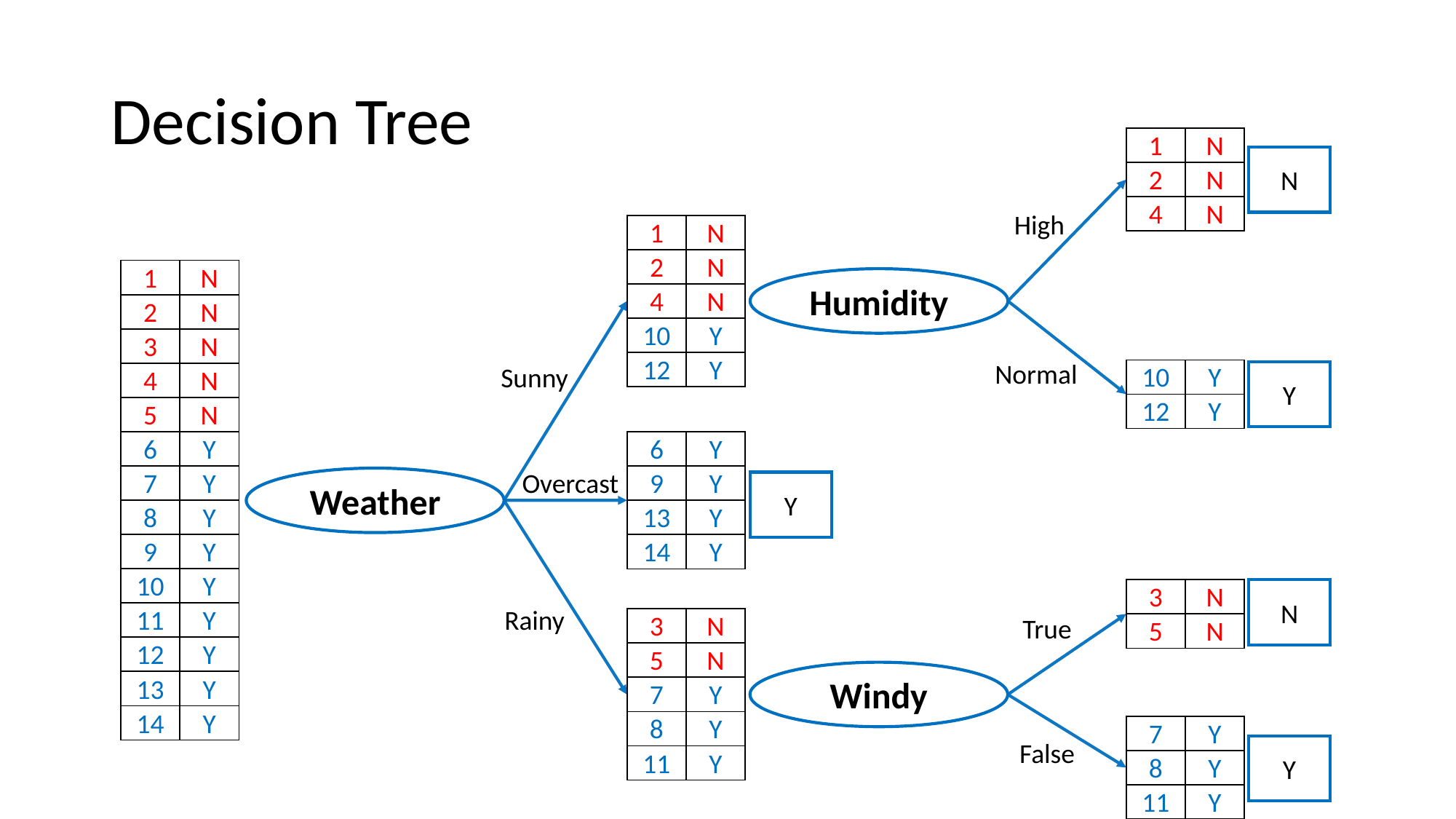

# Decision Tree
| 1 | N |
| --- | --- |
| 2 | N |
| 4 | N |
N
High
| 1 | N |
| --- | --- |
| 2 | N |
| 4 | N |
| 10 | Y |
| 12 | Y |
| 1 | N |
| --- | --- |
| 2 | N |
| 3 | N |
| 4 | N |
| 5 | N |
| 6 | Y |
| 7 | Y |
| 8 | Y |
| 9 | Y |
| 10 | Y |
| 11 | Y |
| 12 | Y |
| 13 | Y |
| 14 | Y |
Humidity
Normal
Sunny
| 10 | Y |
| --- | --- |
| 12 | Y |
Y
| 6 | Y |
| --- | --- |
| 9 | Y |
| 13 | Y |
| 14 | Y |
Overcast
Weather
Y
| 3 | N |
| --- | --- |
| 5 | N |
N
Rainy
True
| 3 | N |
| --- | --- |
| 5 | N |
| 7 | Y |
| 8 | Y |
| 11 | Y |
Windy
| 7 | Y |
| --- | --- |
| 8 | Y |
| 11 | Y |
False
Y